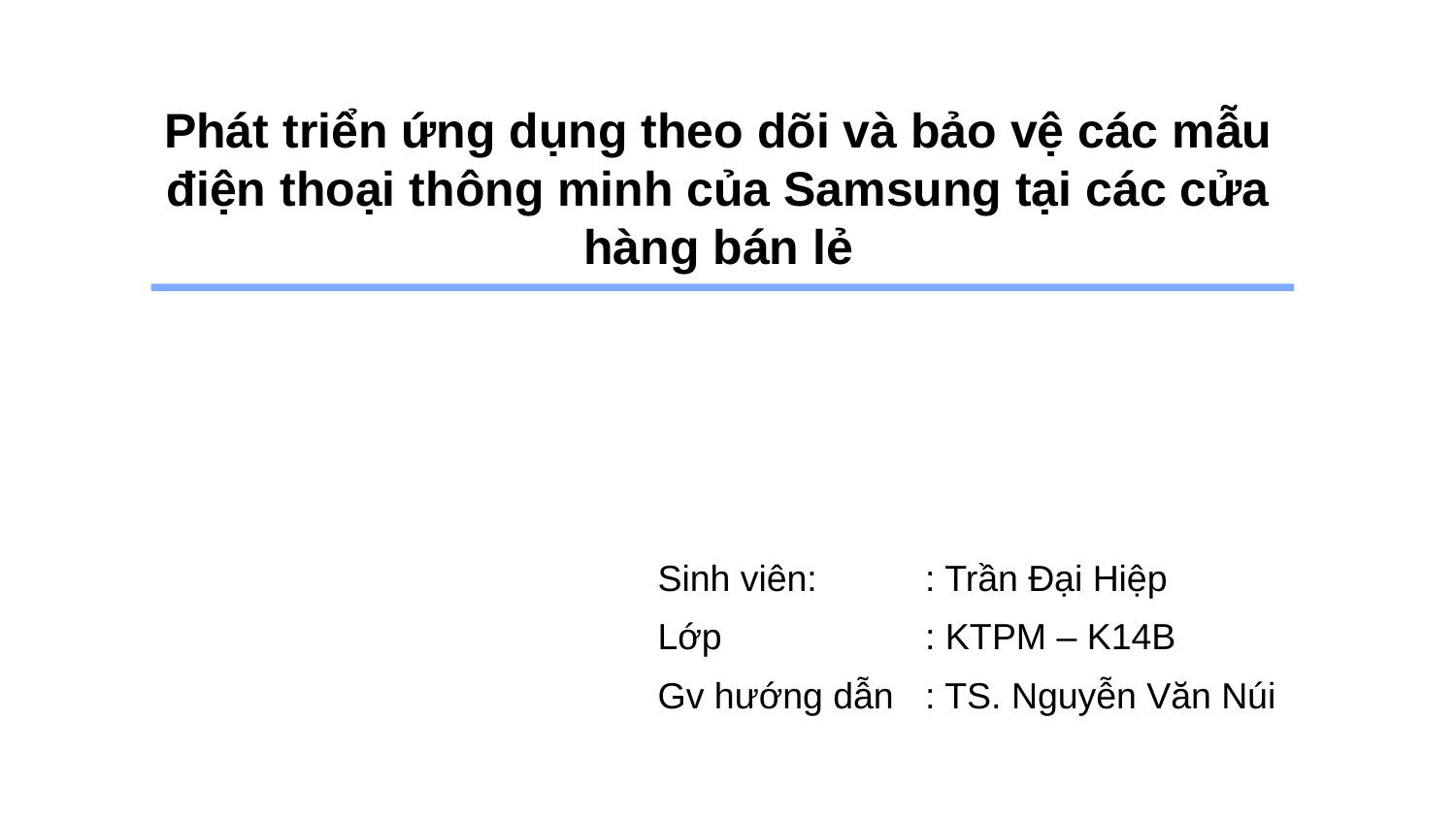

Phát triển ứng dụng theo dõi và bảo vệ các mẫu điện thoại thông minh của Samsung tại các cửa hàng bán lẻ

| Sinh viên: | : Trần Đại Hiệp |
| --- | --- |
| Lớp | : KTPM – K14B |
| Gv hướng dẫn | : TS. Nguyễn Văn Núi |